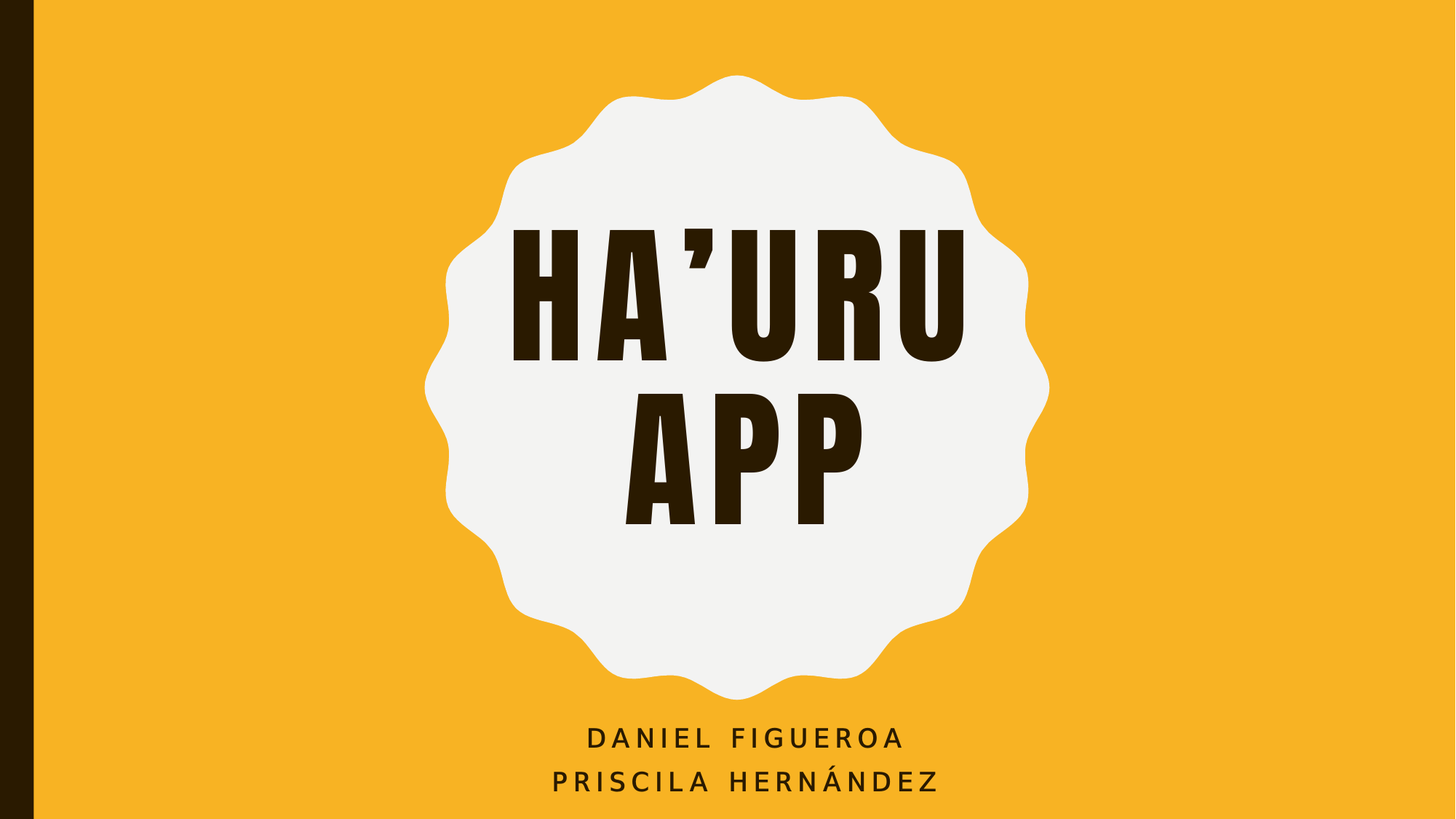

# Ha’uru app
Daniel Figueroa
Priscila Hernández